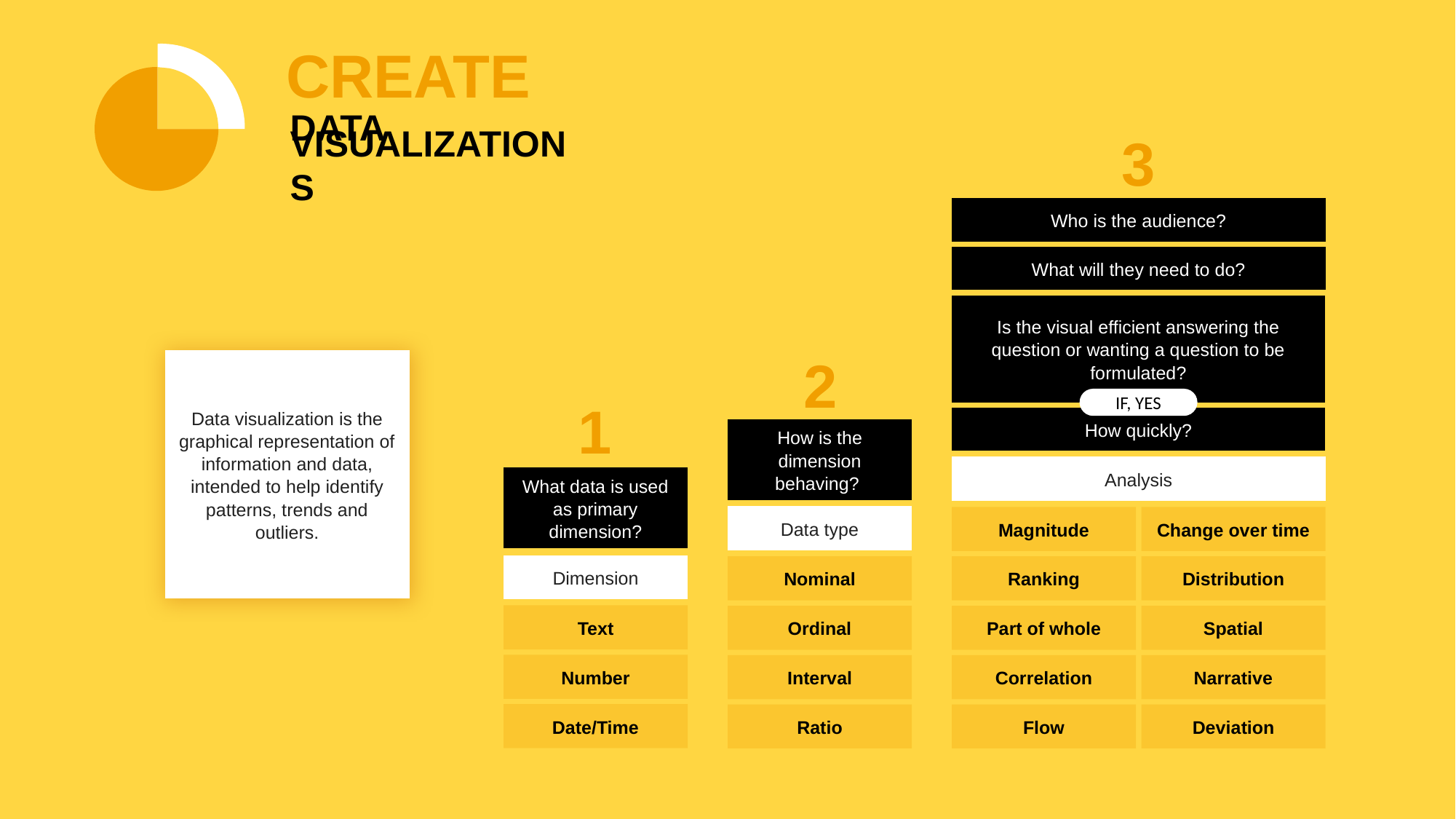

CREATE

DATA
3
VISUALIZATIONS
Who is the audience?
What will they need to do?
Is the visual efficient answering the question or wanting a question to be formulated?
Data visualization is the graphical representation of information and data, intended to help identify patterns, trends and outliers.
2
IF, YES
1
How quickly?
How is the dimension behaving?
Analysis
Magnitude
Change over time
Ranking
Distribution
Part of whole
Spatial
Correlation
Narrative
Flow
Deviation
What data is used as primary dimension?
Data type
Nominal
Ordinal
Interval
Ratio
Dimension
Text
Number
Date/Time